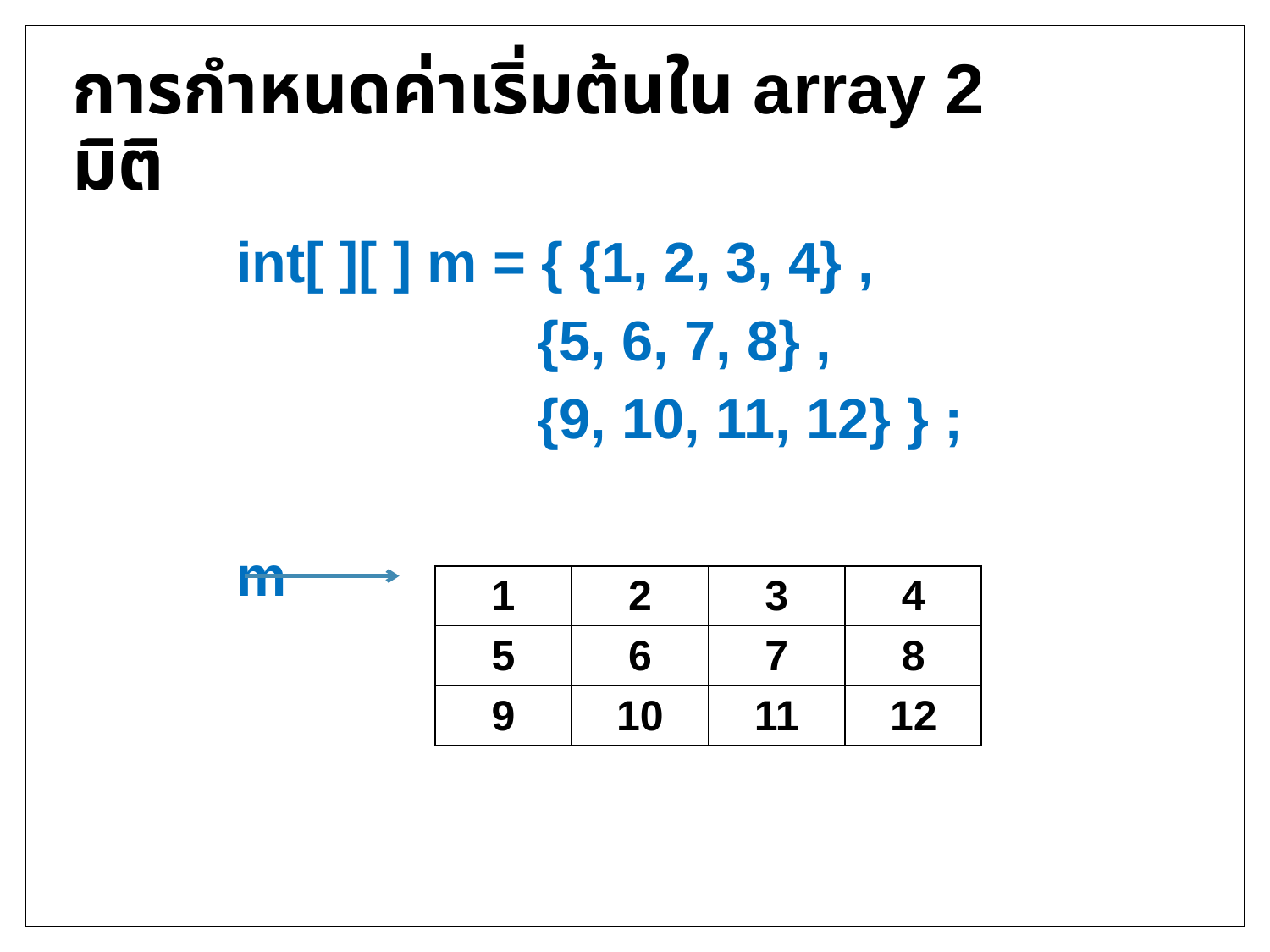

# การกำหนดค่าเริ่มต้นใน array 2 มิติ
	int[ ][ ] m = { {1, 2, 3, 4} ,
			   {5, 6, 7, 8} ,
			   {9, 10, 11, 12} } ;

	m
| 1 | 2 | 3 | 4 |
| --- | --- | --- | --- |
| 5 | 6 | 7 | 8 |
| 9 | 10 | 11 | 12 |